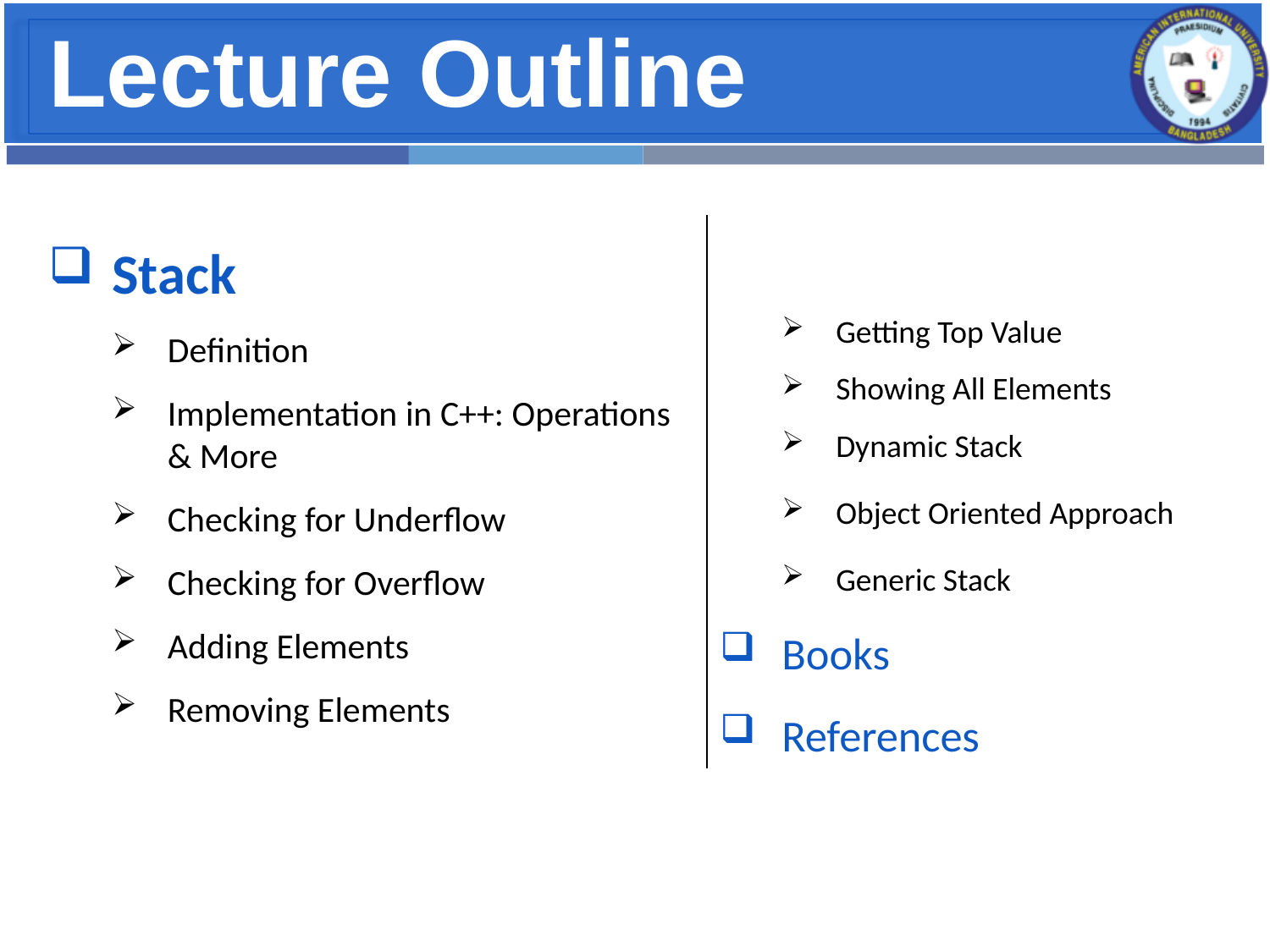

# Lecture Outline

Getting Top Value
Showing All Elements
Dynamic Stack
Object Oriented Approach
Generic Stack
Books
References
Stack
Definition
Implementation in C++: Operations & More
Checking for Underflow
Checking for Overflow
Adding Elements
Removing Elements